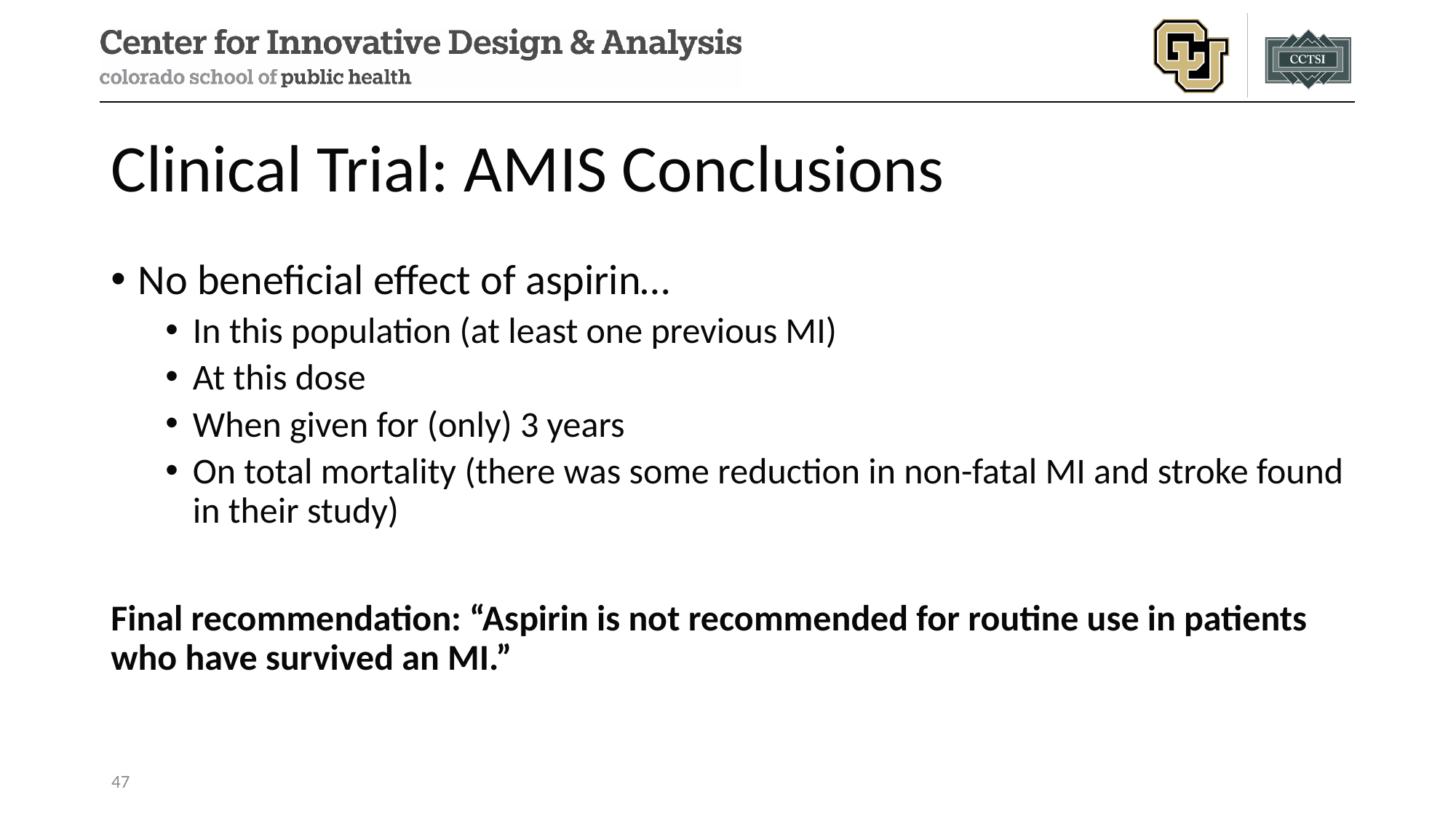

# Clinical Trial: AMIS Conclusions
No beneficial effect of aspirin…
In this population (at least one previous MI)
At this dose
When given for (only) 3 years
On total mortality (there was some reduction in non-fatal MI and stroke found in their study)

Final recommendation: “Aspirin is not recommended for routine use in patients who have survived an MI.”
47